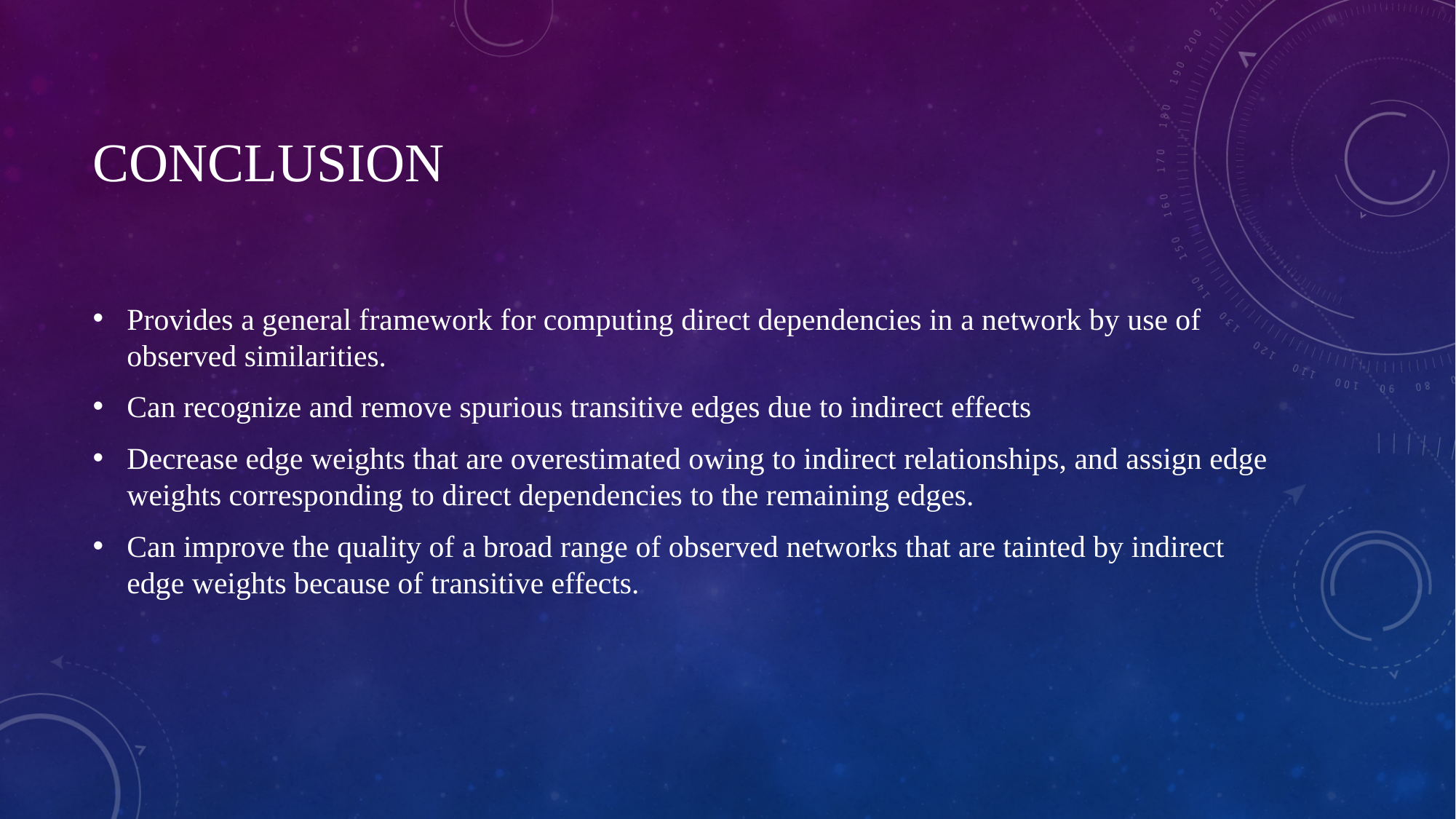

# Conclusion
Provides a general framework for computing direct dependencies in a network by use of observed similarities.
Can recognize and remove spurious transitive edges due to indirect effects
Decrease edge weights that are overestimated owing to indirect relationships, and assign edge weights corresponding to direct dependencies to the remaining edges.
Can improve the quality of a broad range of observed networks that are tainted by indirect edge weights because of transitive effects.